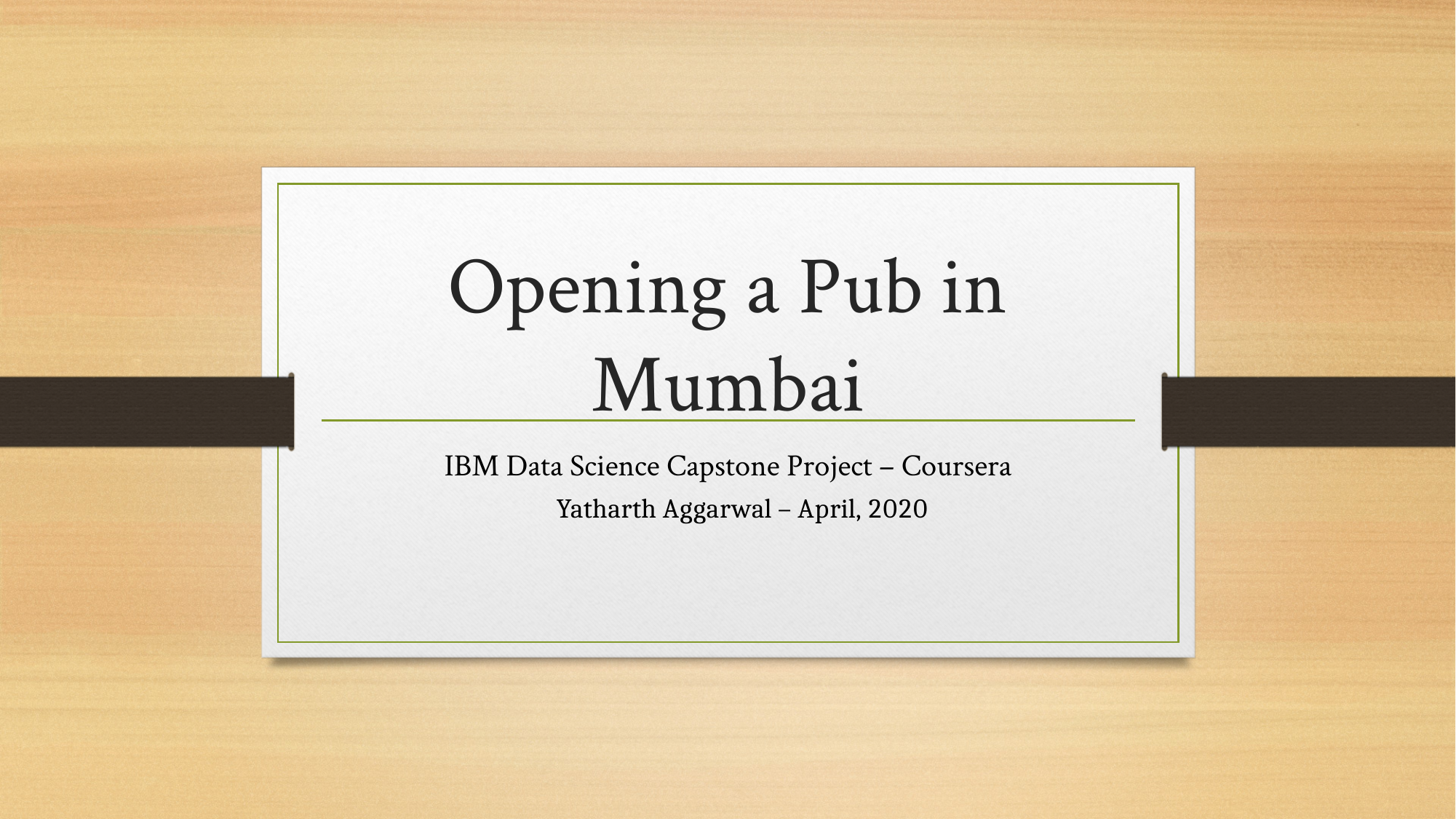

# Opening a Pub in Mumbai
IBM Data Science Capstone Project – Coursera

Yatharth Aggarwal – April, 2020